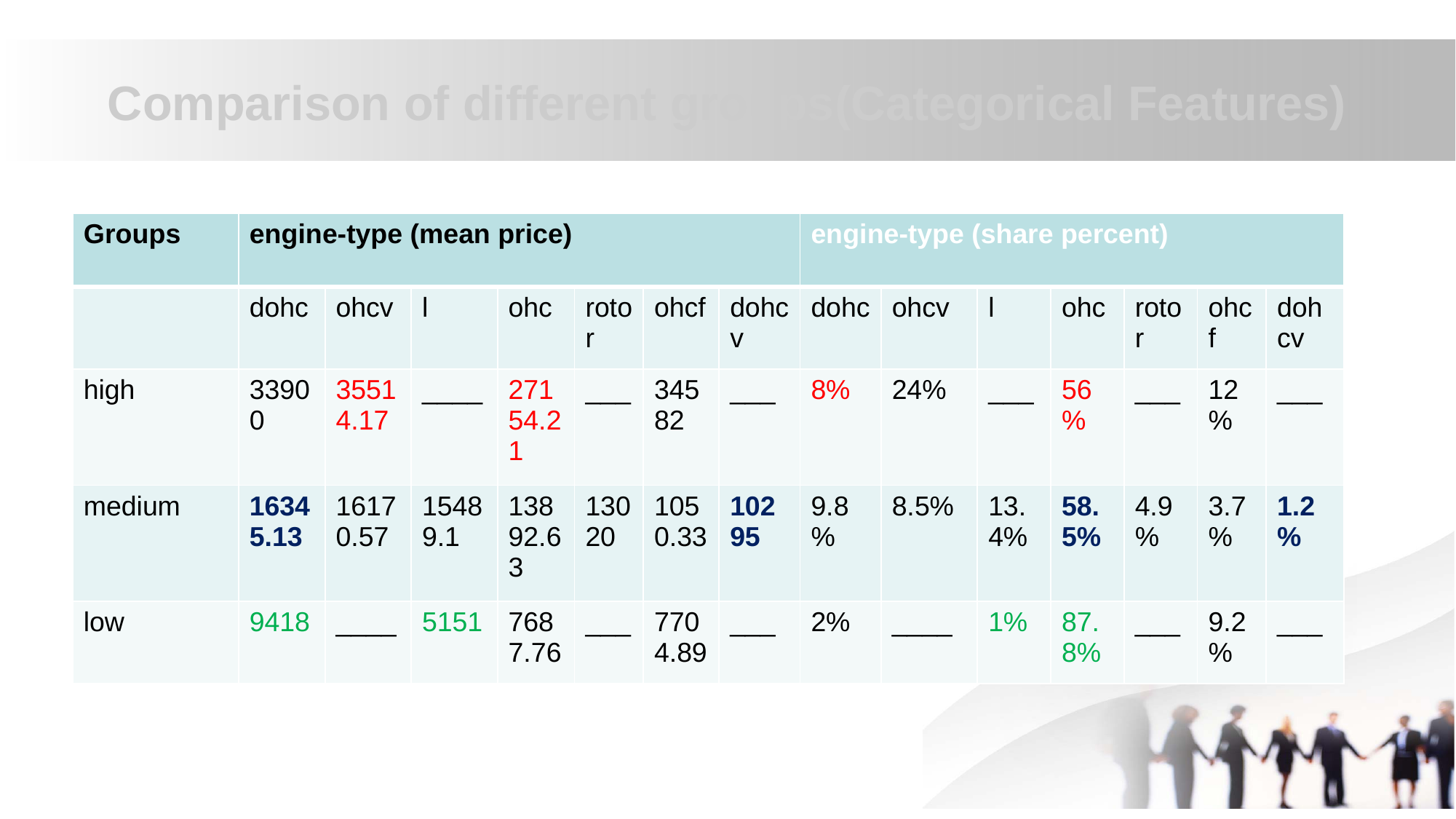

# Comparison of different groups(Categorical Features)
| Groups | engine-type (mean price) |  |  |  |  |  |  | engine-type (share percent) |  |  |  |  |  |  |
| --- | --- | --- | --- | --- | --- | --- | --- | --- | --- | --- | --- | --- | --- | --- |
|  | dohc | ohcv | l | ohc | rotor | ohcf | dohcv | dohc | ohcv | l | ohc | rotor | ohcf | dohcv |
| high | 33900 | 35514.17 | \_\_\_\_ | 27154.21 | \_\_\_ | 34582 | \_\_\_ | 8% | 24% | \_\_\_ | 56% | \_\_\_ | 12% | \_\_\_ |
| medium | 16345.13 | 16170.57 | 15489.1 | 13892.63 | 13020 | 1050.33 | 10295 | 9.8% | 8.5% | 13.4% | 58.5% | 4.9% | 3.7% | 1.2% |
| low | 9418 | \_\_\_\_ | 5151 | 7687.76 | \_\_\_ | 7704.89 | \_\_\_ | 2% | \_\_\_\_ | 1% | 87.8% | \_\_\_ | 9.2% | \_\_\_ |